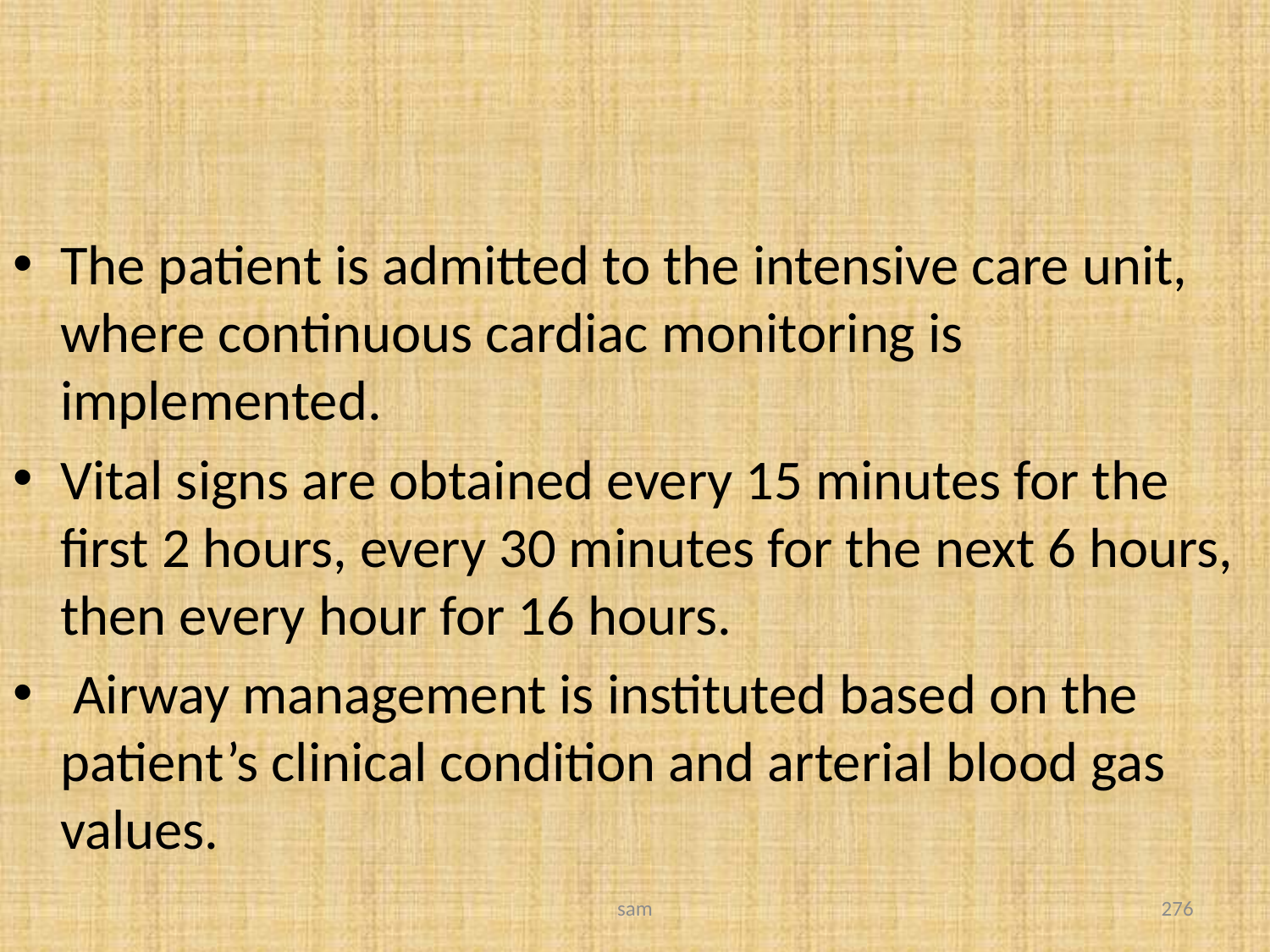

#
The patient is admitted to the intensive care unit, where continuous cardiac monitoring is implemented.
Vital signs are obtained every 15 minutes for the first 2 hours, every 30 minutes for the next 6 hours, then every hour for 16 hours.
 Airway management is instituted based on the patient’s clinical condition and arterial blood gas values.
sam
276